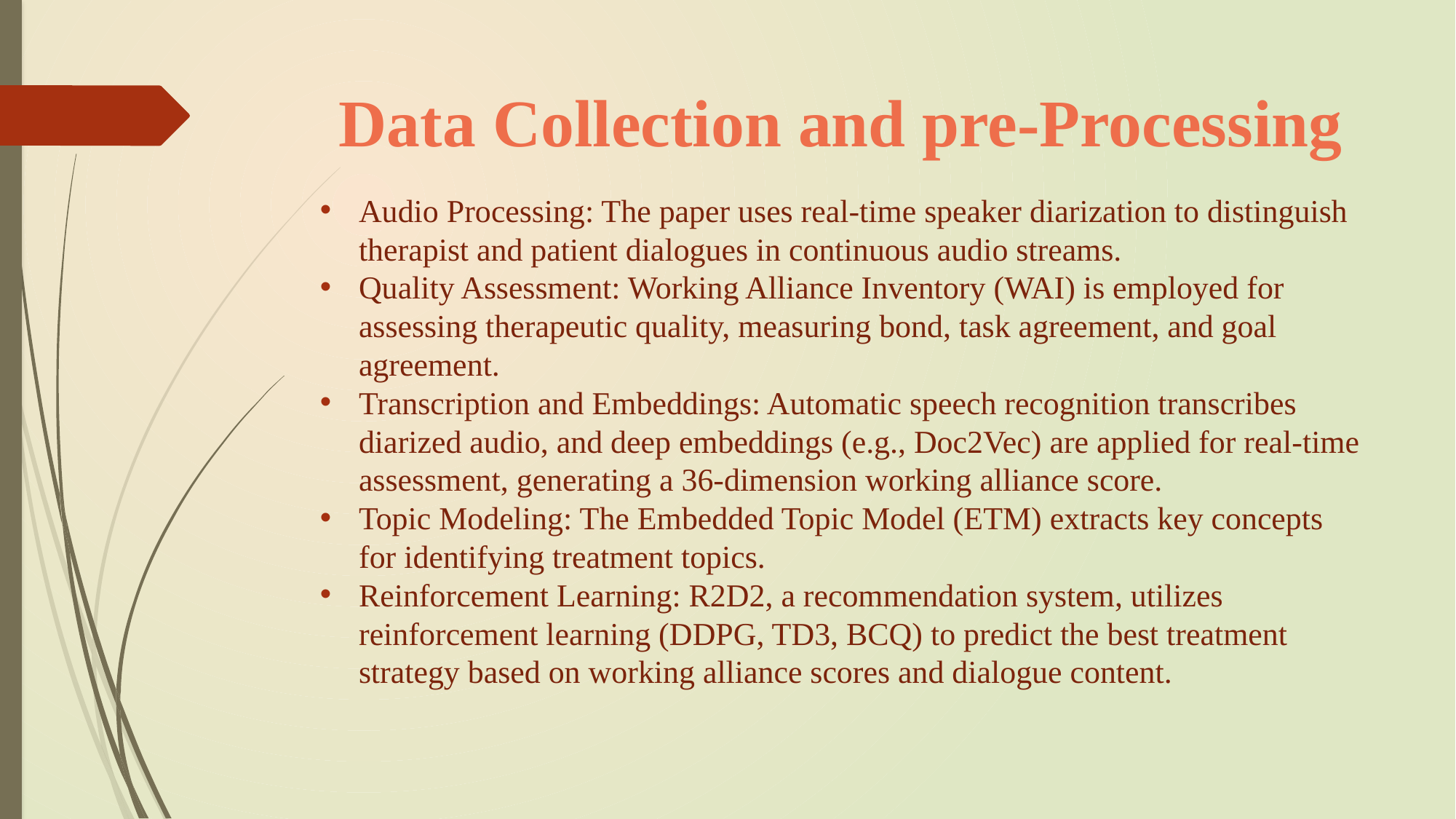

# Data Collection and pre-Processing
Audio Processing: The paper uses real-time speaker diarization to distinguish therapist and patient dialogues in continuous audio streams.
Quality Assessment: Working Alliance Inventory (WAI) is employed for assessing therapeutic quality, measuring bond, task agreement, and goal agreement.
Transcription and Embeddings: Automatic speech recognition transcribes diarized audio, and deep embeddings (e.g., Doc2Vec) are applied for real-time assessment, generating a 36-dimension working alliance score.
Topic Modeling: The Embedded Topic Model (ETM) extracts key concepts for identifying treatment topics.
Reinforcement Learning: R2D2, a recommendation system, utilizes reinforcement learning (DDPG, TD3, BCQ) to predict the best treatment strategy based on working alliance scores and dialogue content.